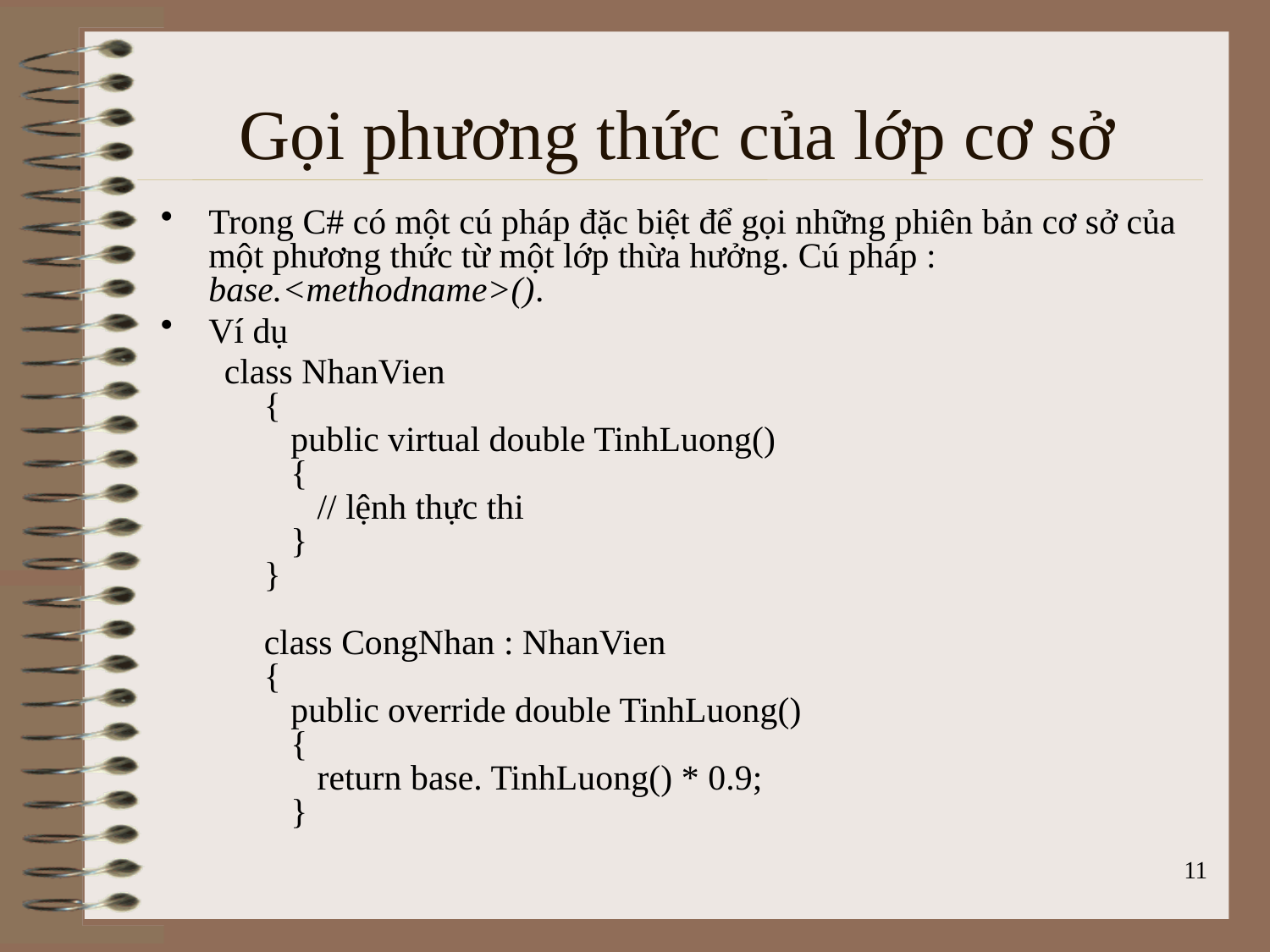

Gọi phương thức của lớp cơ sở
Trong C# có một cú pháp đặc biệt để gọi những phiên bản cơ sở của một phương thức từ một lớp thừa hưởng. Cú pháp : base.<methodname>().
Ví dụ
class NhanVien
{
   public virtual double TinhLuong()
   {
      // lệnh thực thi
   }
}  
class CongNhan : NhanVien
{
   public override double TinhLuong()
   {
      return base. TinhLuong() * 0.9;
   }
11